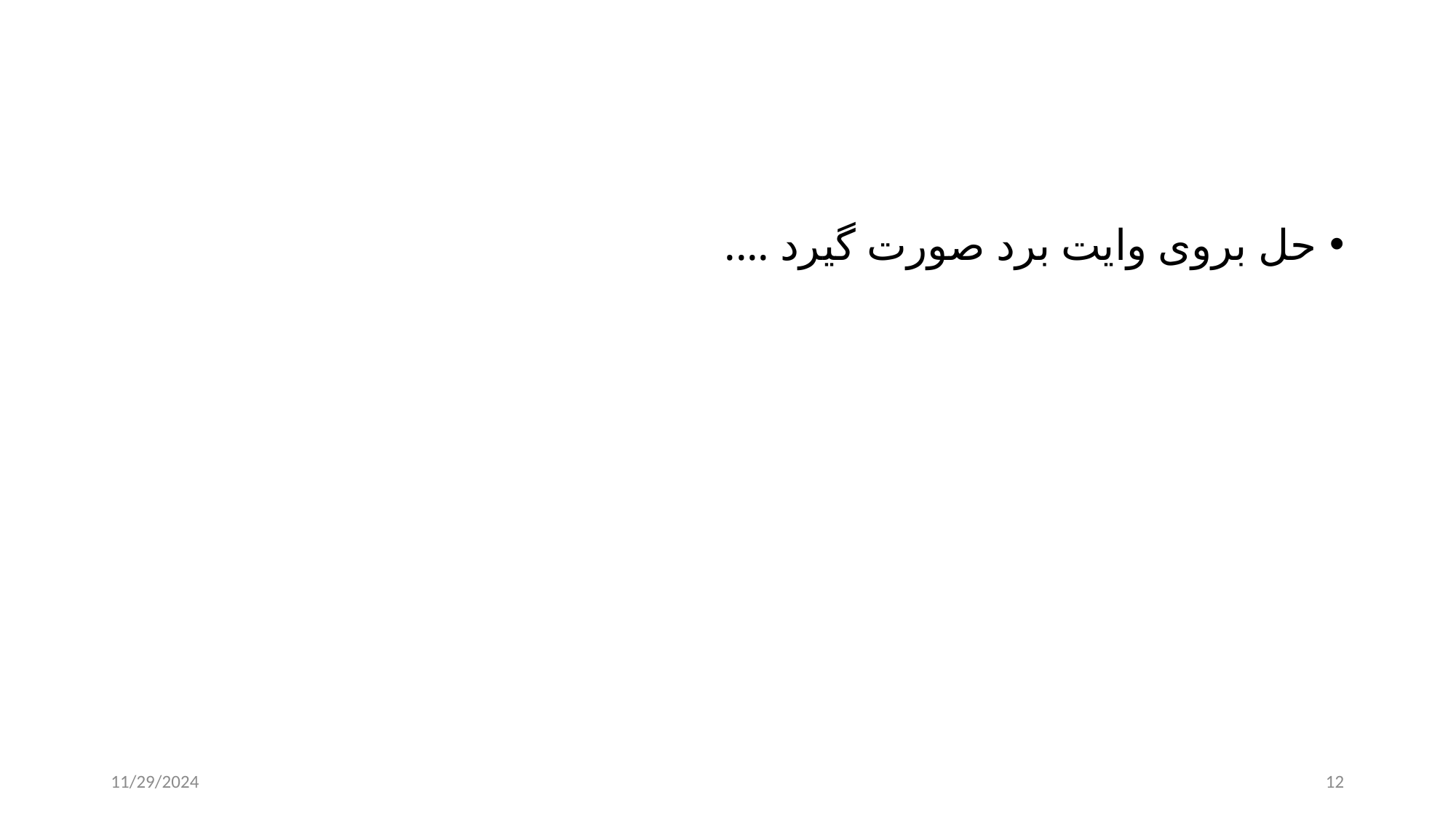

#
حل بروی وایت برد صورت گیرد ....
11/29/2024

12